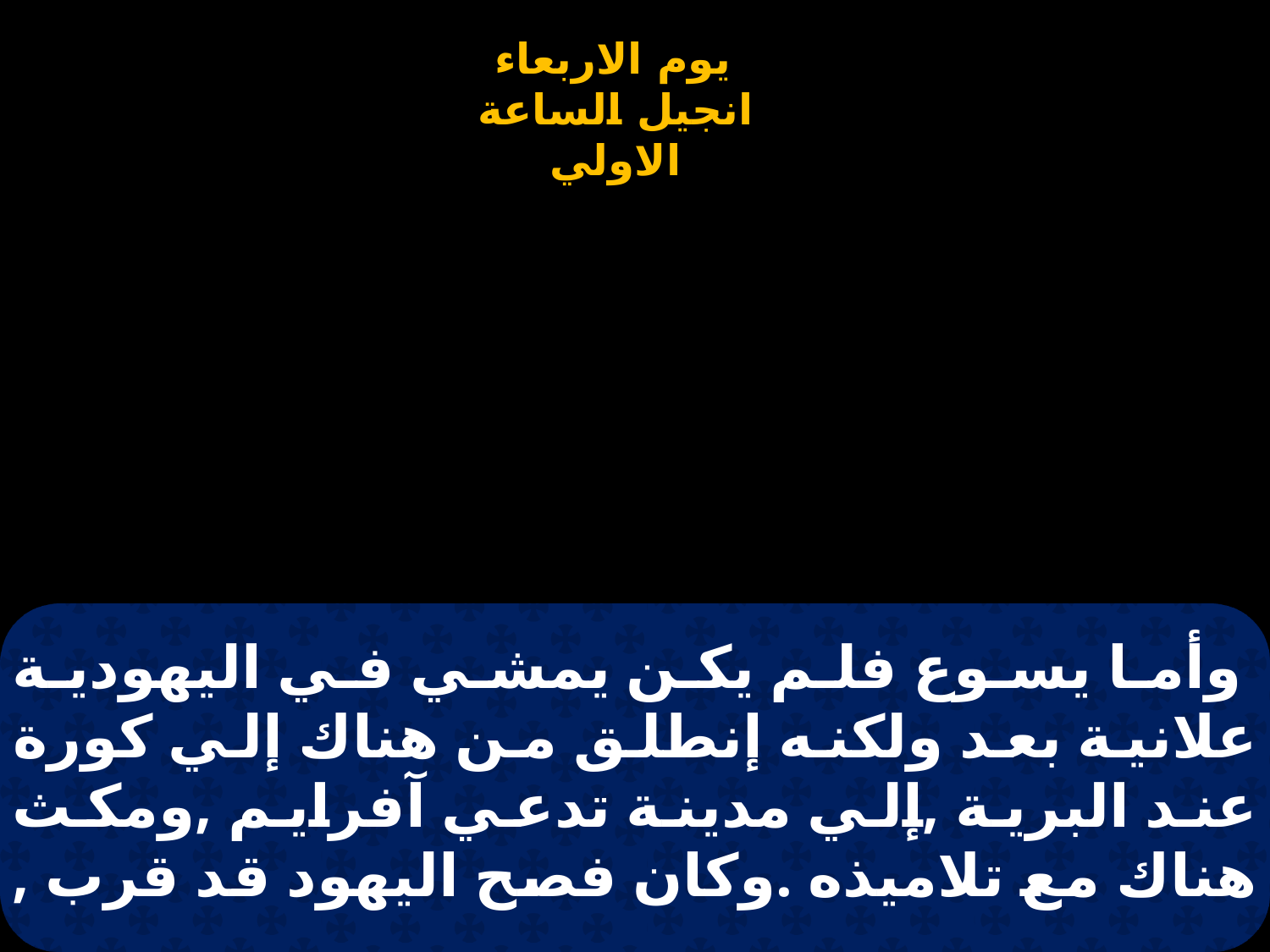

# وأما يسوع فلم يكن يمشي في اليهودية علانية بعد ولكنه إنطلق من هناك إلي كورة عند البرية ,إلي مدينة تدعي آفرايم ,ومكث هناك مع تلاميذه .وكان فصح اليهود قد قرب ,